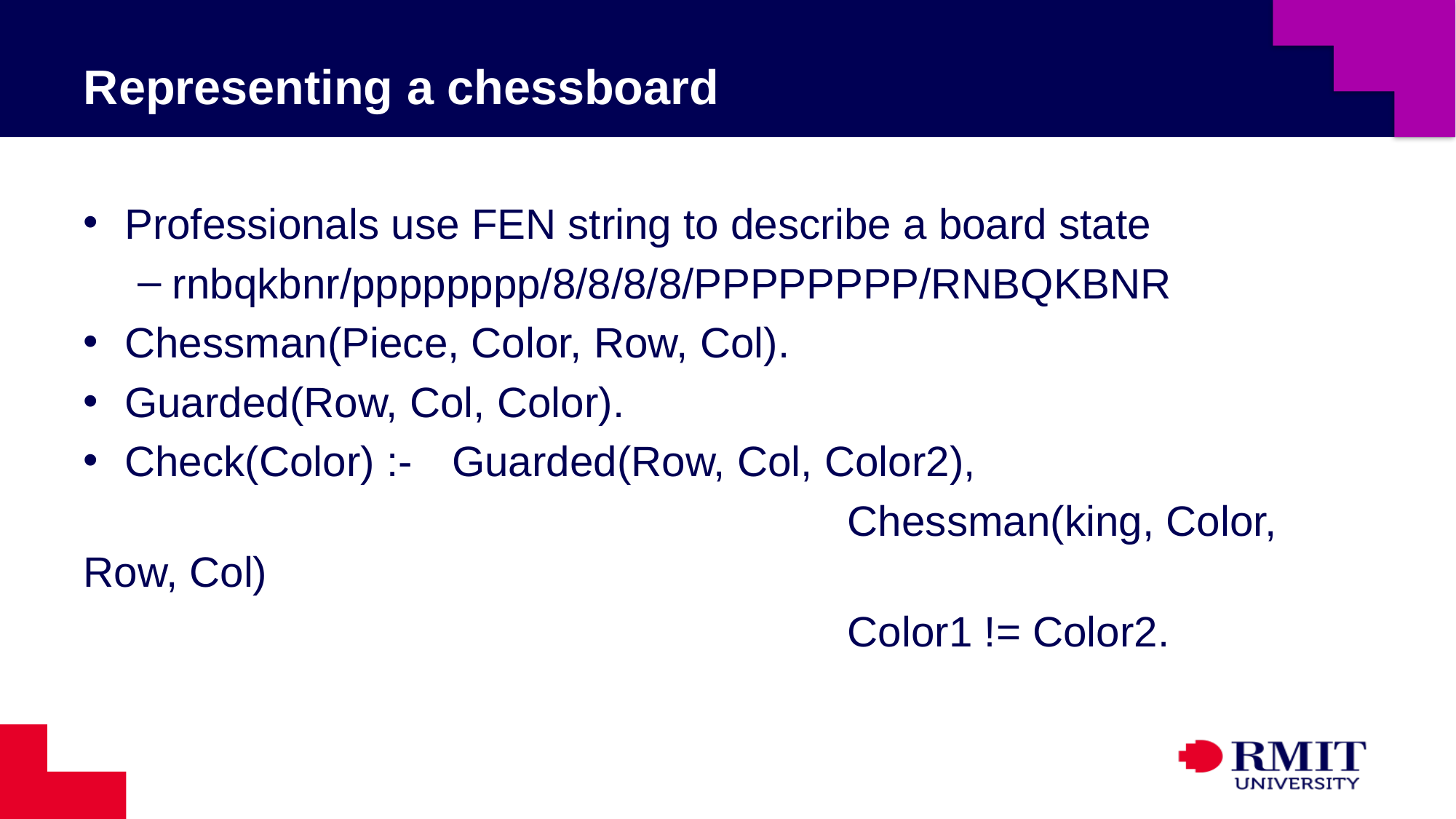

# Representing a chessboard
Professionals use FEN string to describe a board state
rnbqkbnr/pppppppp/8/8/8/8/PPPPPPPP/RNBQKBNR
Chessman(Piece, Color, Row, Col).
Guarded(Row, Col, Color).
Check(Color) :- 	Guarded(Row, Col, Color2),
							Chessman(king, Color, Row, Col)
							Color1 != Color2.